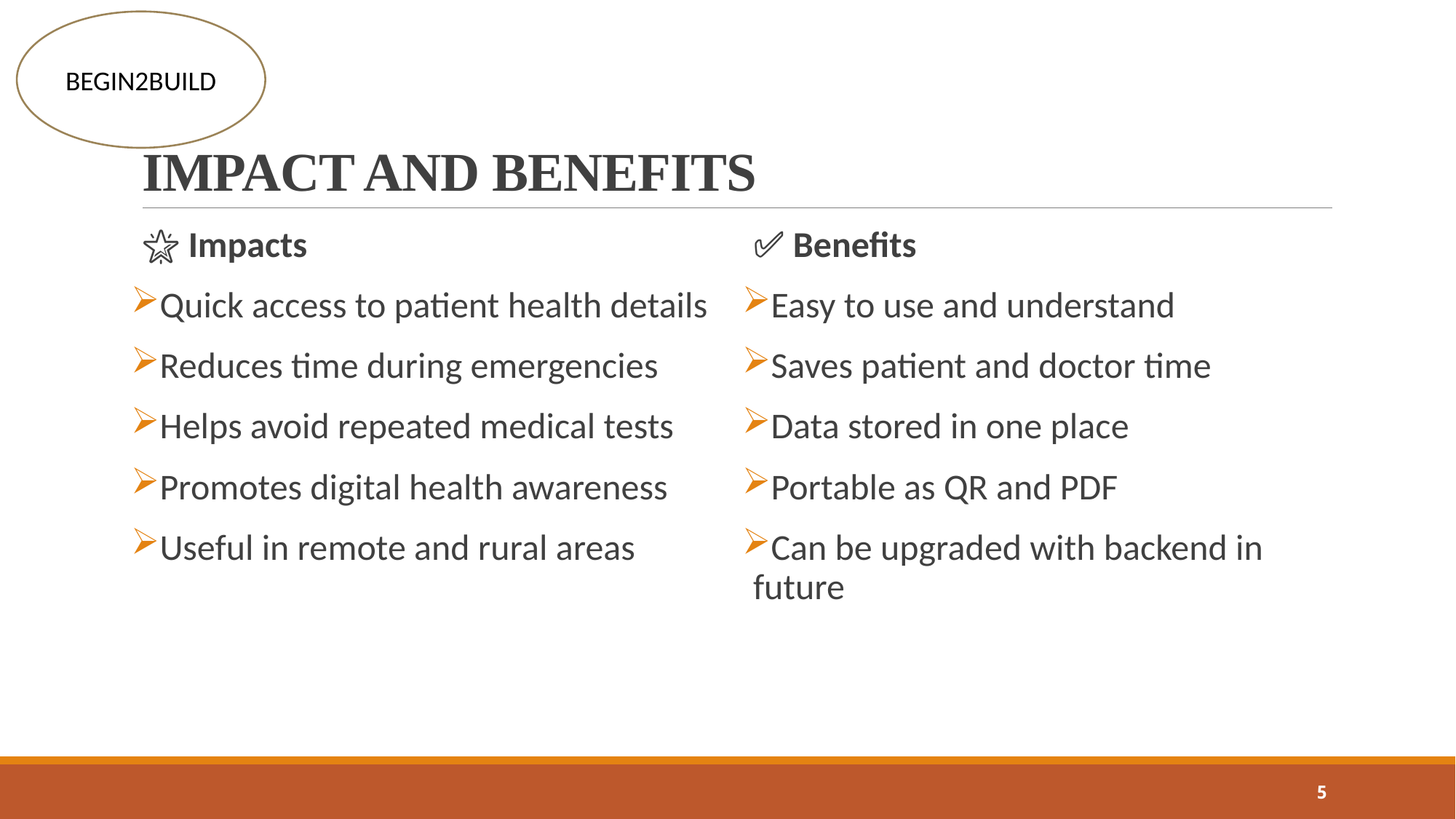

BEGIN2BUILD
# IMPACT AND BENEFITS
🌟 Impacts
Quick access to patient health details
Reduces time during emergencies
Helps avoid repeated medical tests
Promotes digital health awareness
Useful in remote and rural areas

✅ Benefits
Easy to use and understand
Saves patient and doctor time
Data stored in one place
Portable as QR and PDF
Can be upgraded with backend in future

5